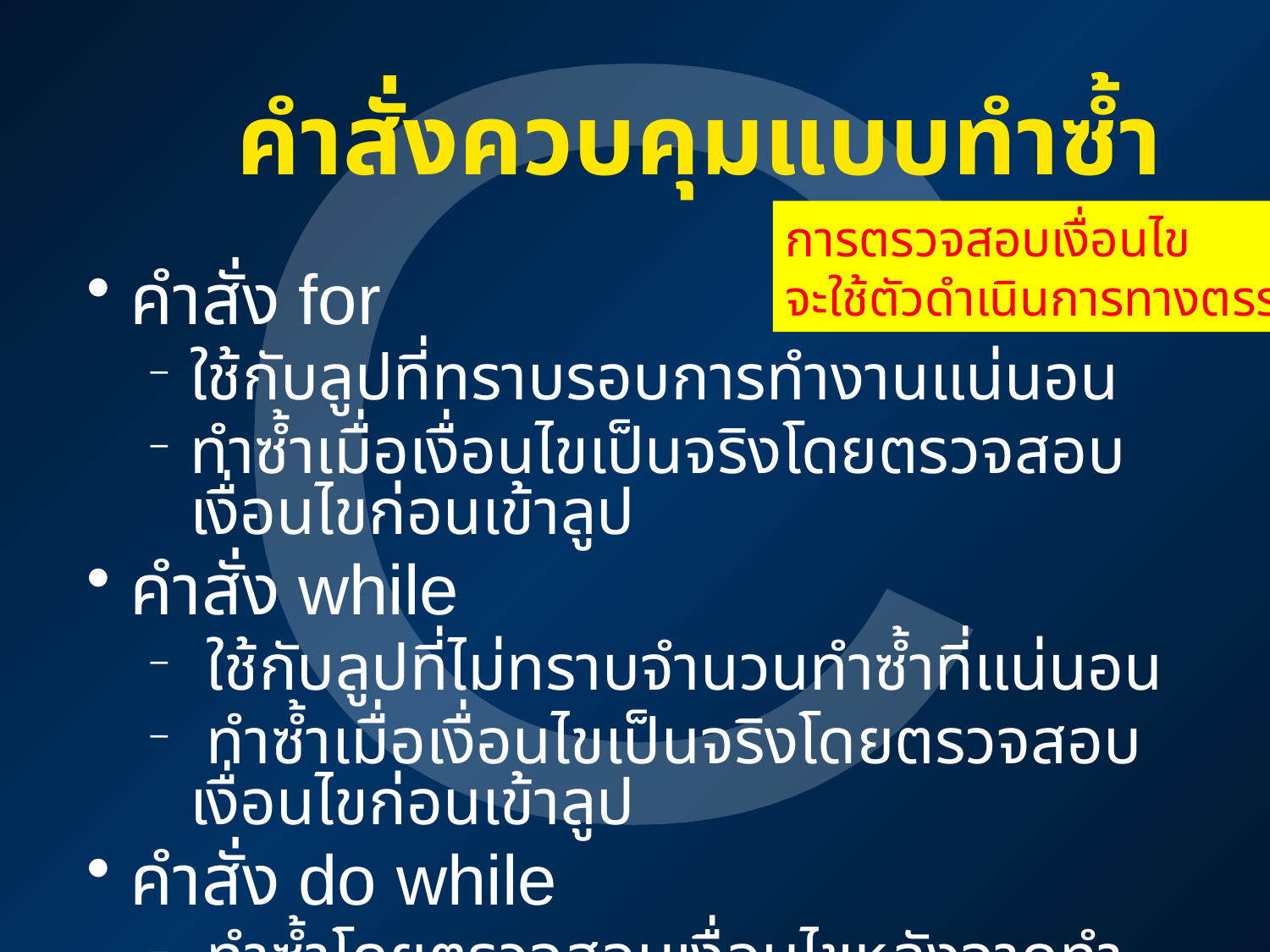

# คำสั่งควบคุมแบบทำซ้ำ
การตรวจสอบเงื่อนไข
จะใช้ตัวดำเนินการทางตรรก
 คำสั่ง for
ใช้กับลูปที่ทราบรอบการทำงานแน่นอน
ทำซ้ำเมื่อเงื่อนไขเป็นจริงโดยตรวจสอบเงื่อนไขก่อนเข้าลูป
 คำสั่ง while
 ใช้กับลูปที่ไม่ทราบจำนวนทำซ้ำที่แน่นอน
 ทำซ้ำเมื่อเงื่อนไขเป็นจริงโดยตรวจสอบเงื่อนไขก่อนเข้าลูป
 คำสั่ง do while
 ทำซ้ำโดยตรวจสอบเงื่อนไขหลังจากทำงานในลูปไปแล้วหนึ่งรอบ